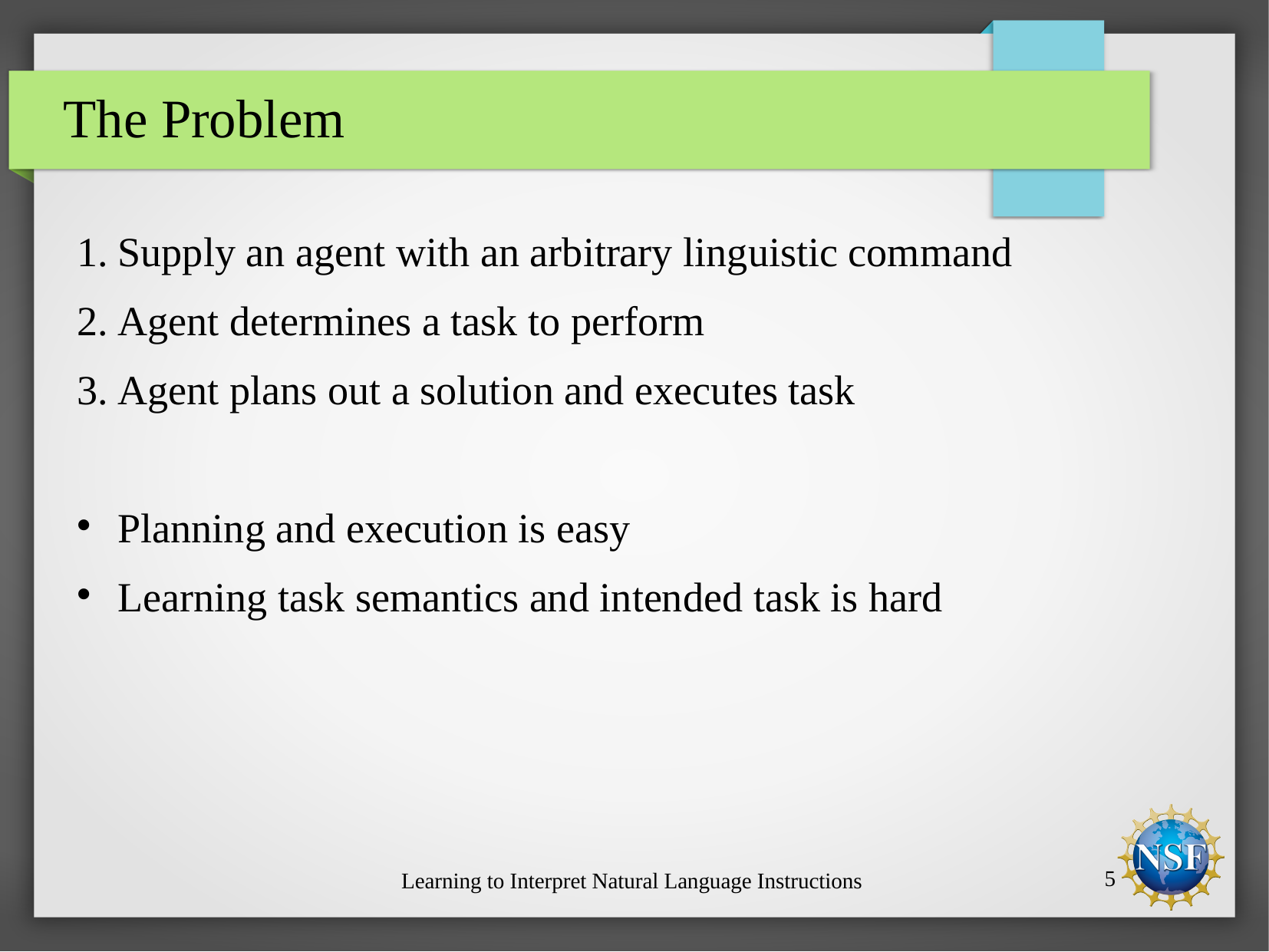

# The Problem
Supply an agent with an arbitrary linguistic command
Agent determines a task to perform
Agent plans out a solution and executes task

Planning and execution is easy
Learning task semantics and intended task is hard
Learning to Interpret Natural Language Instructions
5